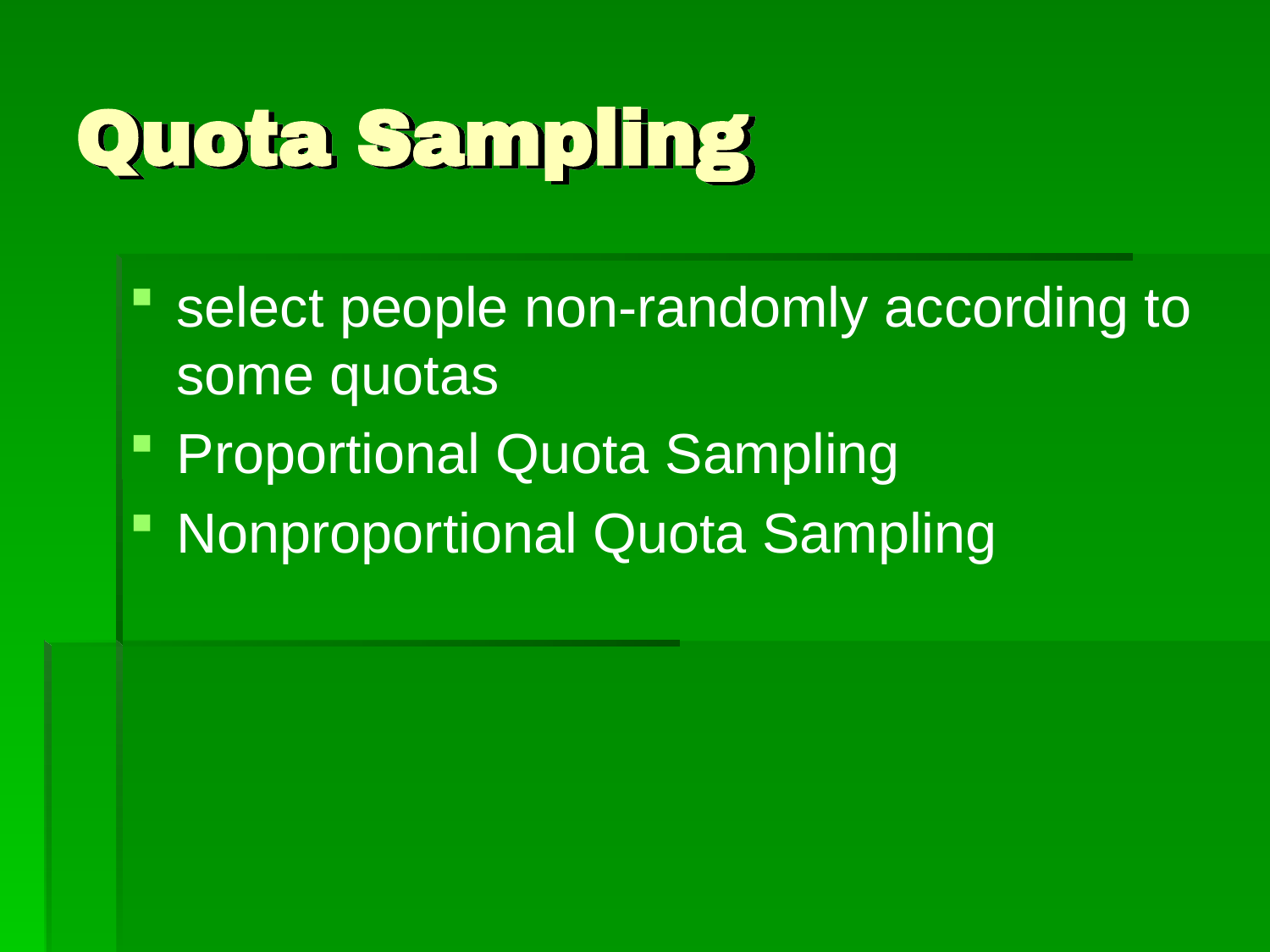

# Quota Sampling
select people non-randomly according to some quotas
Proportional Quota Sampling
Nonproportional Quota Sampling